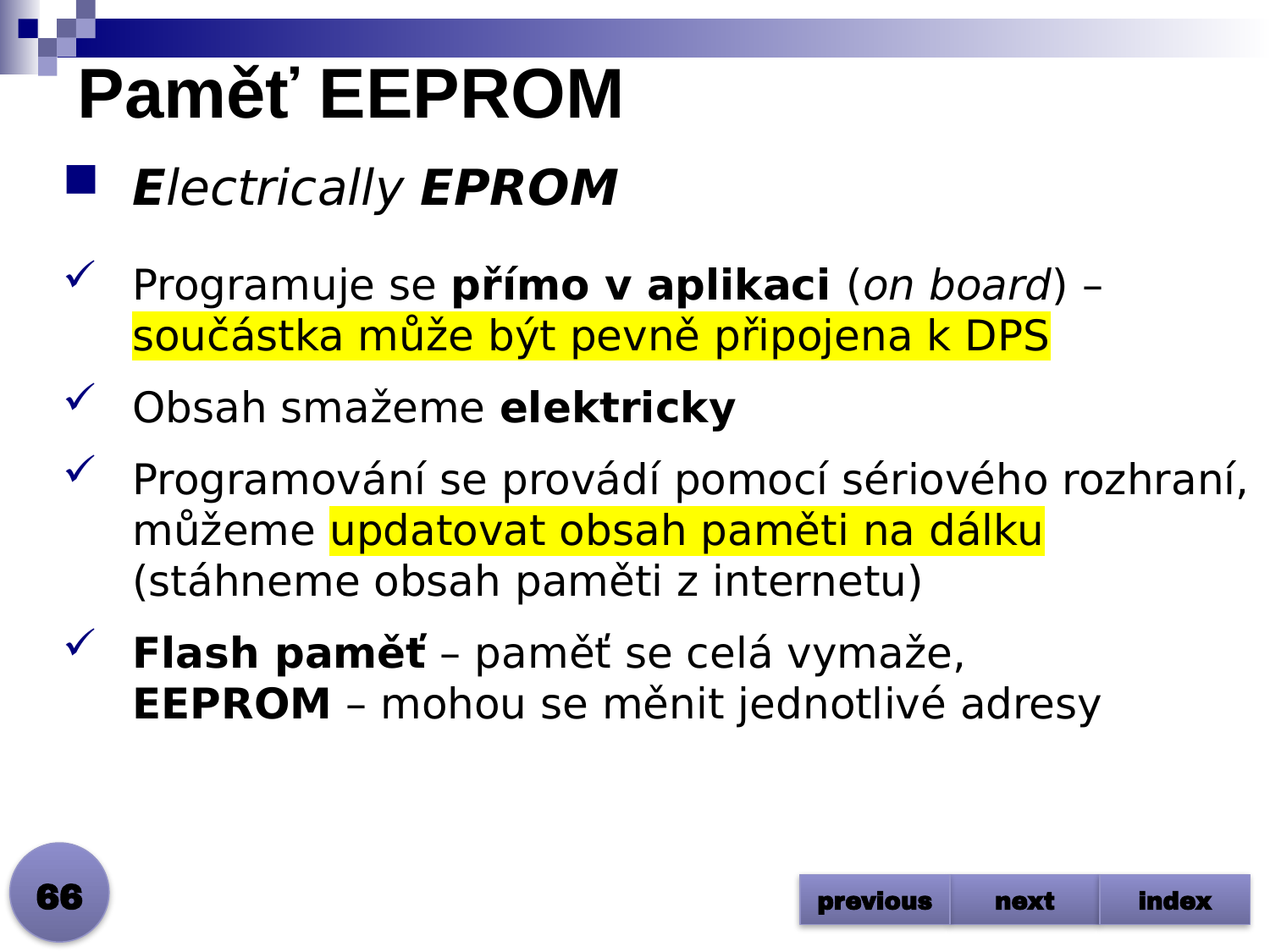

# Paměť EEPROM
Electrically EPROM
Programuje se přímo v aplikaci (on board) – součástka může být pevně připojena k DPS
Obsah smažeme elektricky
Programování se provádí pomocí sériového rozhraní, můžeme updatovat obsah paměti na dálku (stáhneme obsah paměti z internetu)
Flash paměť – paměť se celá vymaže,
EEPROM – mohou se měnit jednotlivé adresy

66
previous
next
index